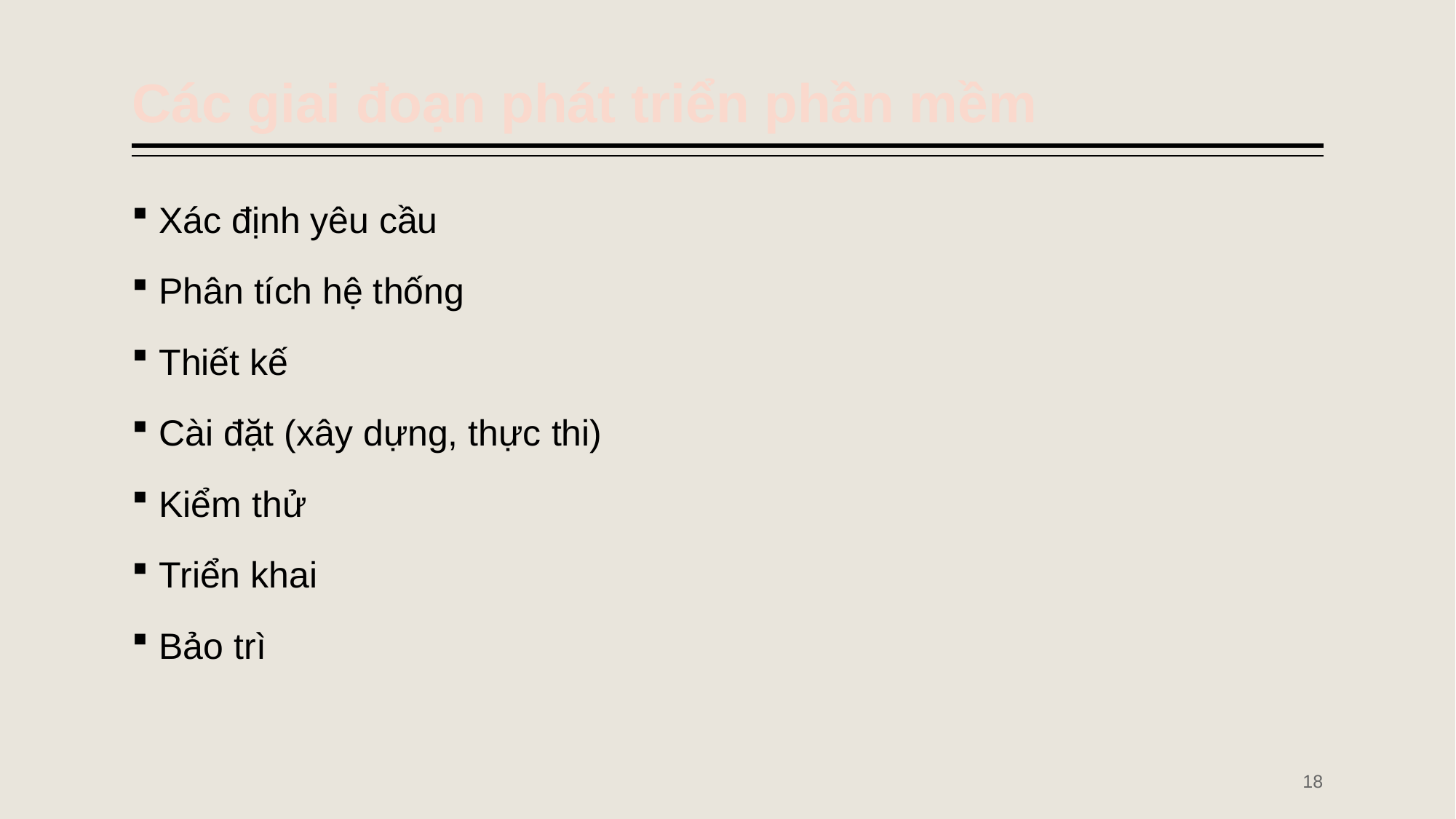

# Các giai đoạn phát triển phần mềm
Xác định yêu cầu
Phân tích hệ thống
Thiết kế
Cài đặt (xây dựng, thực thi)
Kiểm thử
Triển khai
Bảo trì
18